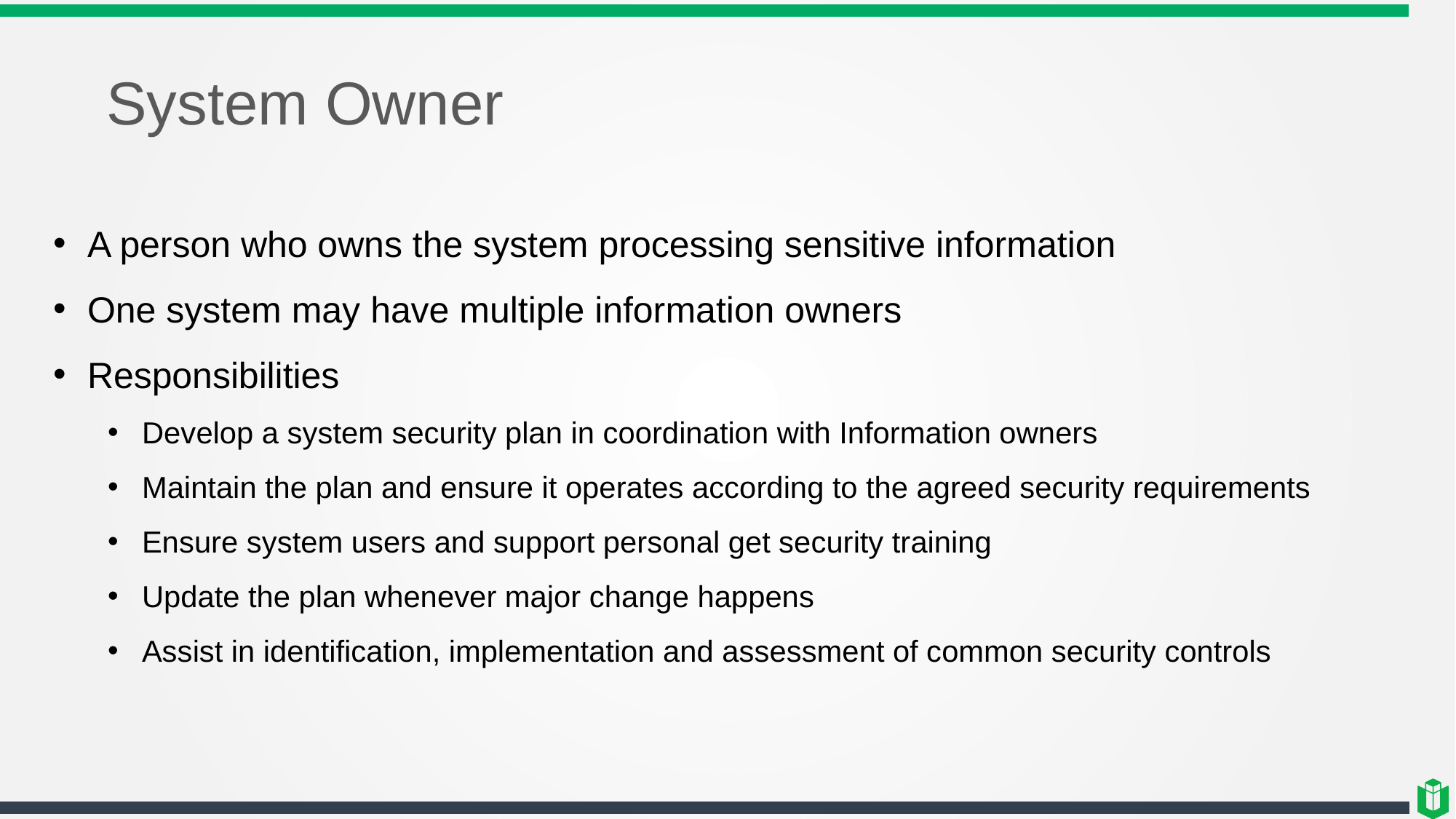

# System Owner
A person who owns the system processing sensitive information
One system may have multiple information owners
Responsibilities
Develop a system security plan in coordination with Information owners
Maintain the plan and ensure it operates according to the agreed security requirements
Ensure system users and support personal get security training
Update the plan whenever major change happens
Assist in identification, implementation and assessment of common security controls